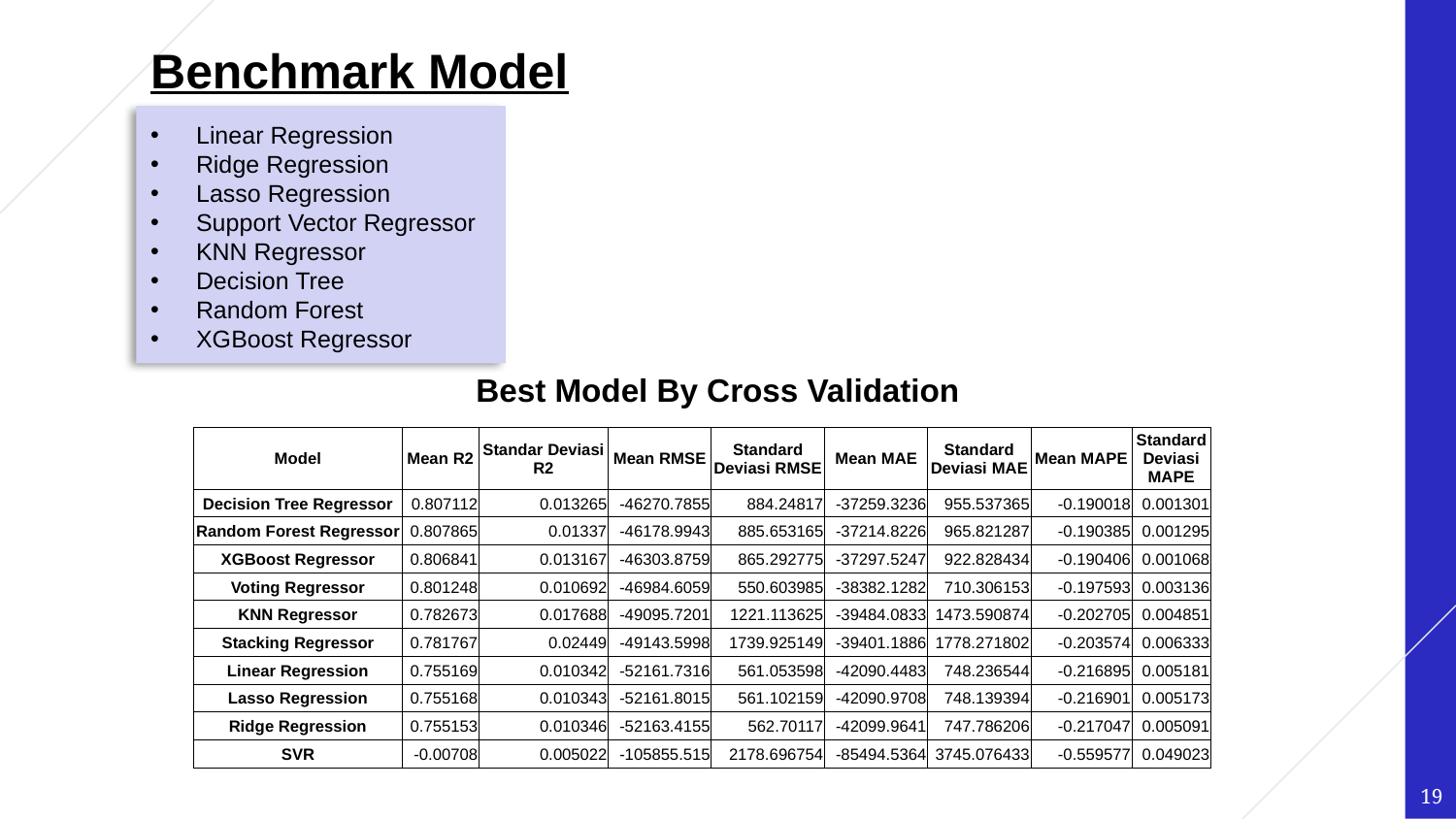

# Benchmark Model
Linear Regression
Ridge Regression
Lasso Regression
Support Vector Regressor
KNN Regressor
Decision Tree
Random Forest
XGBoost Regressor
Best Model By Cross Validation
| Model | Mean R2 | Standar Deviasi R2 | Mean RMSE | Standard Deviasi RMSE | Mean MAE | Standard Deviasi MAE | Mean MAPE | Standard Deviasi MAPE |
| --- | --- | --- | --- | --- | --- | --- | --- | --- |
| Decision Tree Regressor | 0.807112 | 0.013265 | -46270.7855 | 884.24817 | -37259.3236 | 955.537365 | -0.190018 | 0.001301 |
| Random Forest Regressor | 0.807865 | 0.01337 | -46178.9943 | 885.653165 | -37214.8226 | 965.821287 | -0.190385 | 0.001295 |
| XGBoost Regressor | 0.806841 | 0.013167 | -46303.8759 | 865.292775 | -37297.5247 | 922.828434 | -0.190406 | 0.001068 |
| Voting Regressor | 0.801248 | 0.010692 | -46984.6059 | 550.603985 | -38382.1282 | 710.306153 | -0.197593 | 0.003136 |
| KNN Regressor | 0.782673 | 0.017688 | -49095.7201 | 1221.113625 | -39484.0833 | 1473.590874 | -0.202705 | 0.004851 |
| Stacking Regressor | 0.781767 | 0.02449 | -49143.5998 | 1739.925149 | -39401.1886 | 1778.271802 | -0.203574 | 0.006333 |
| Linear Regression | 0.755169 | 0.010342 | -52161.7316 | 561.053598 | -42090.4483 | 748.236544 | -0.216895 | 0.005181 |
| Lasso Regression | 0.755168 | 0.010343 | -52161.8015 | 561.102159 | -42090.9708 | 748.139394 | -0.216901 | 0.005173 |
| Ridge Regression | 0.755153 | 0.010346 | -52163.4155 | 562.70117 | -42099.9641 | 747.786206 | -0.217047 | 0.005091 |
| SVR | -0.00708 | 0.005022 | -105855.515 | 2178.696754 | -85494.5364 | 3745.076433 | -0.559577 | 0.049023 |
19